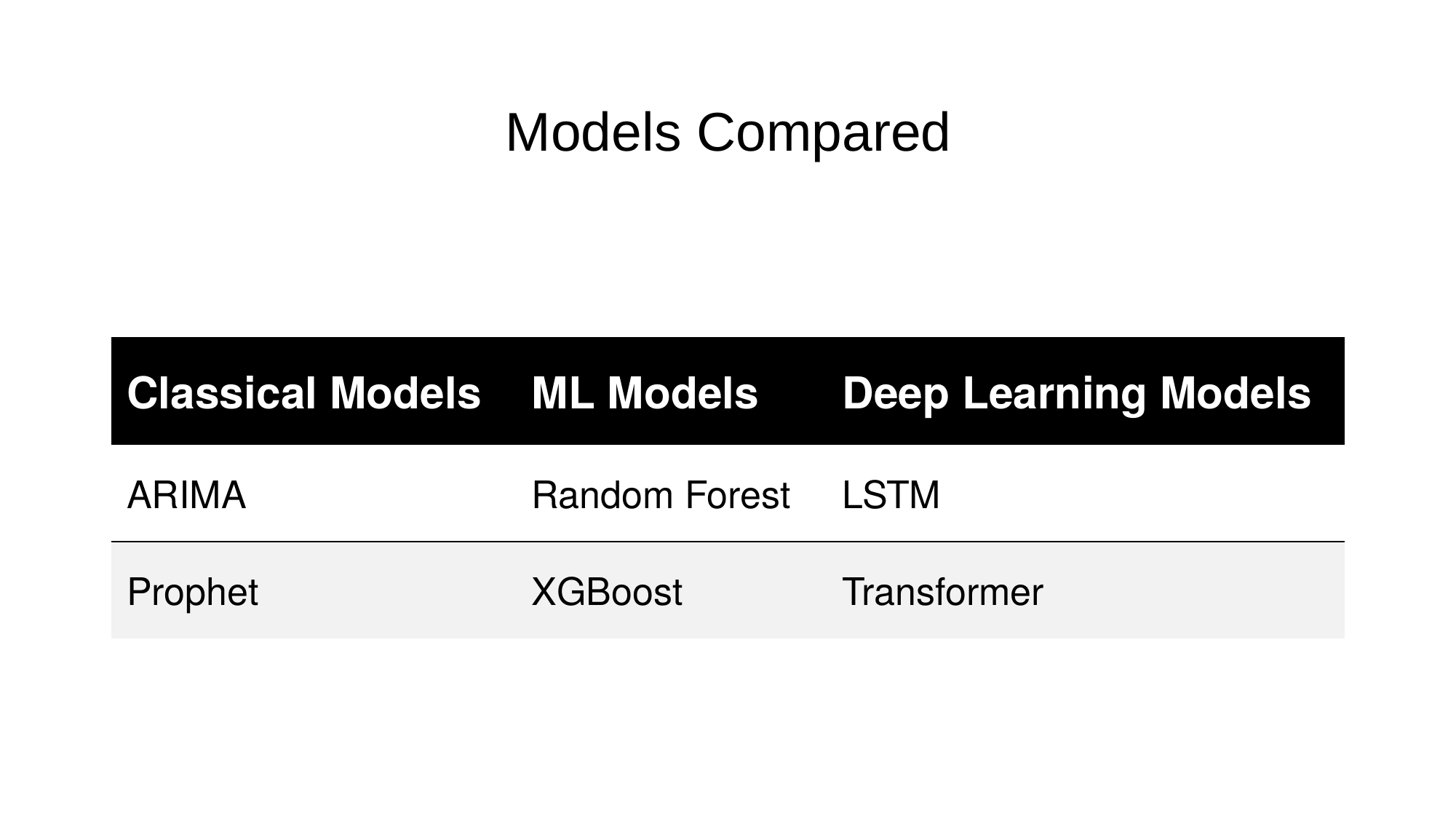

# Models Compared
| Classical Models | ML Models | Deep Learning Models |
| --- | --- | --- |
| ARIMA | Random Forest | LSTM |
| Prophet | XGBoost | Transformer |